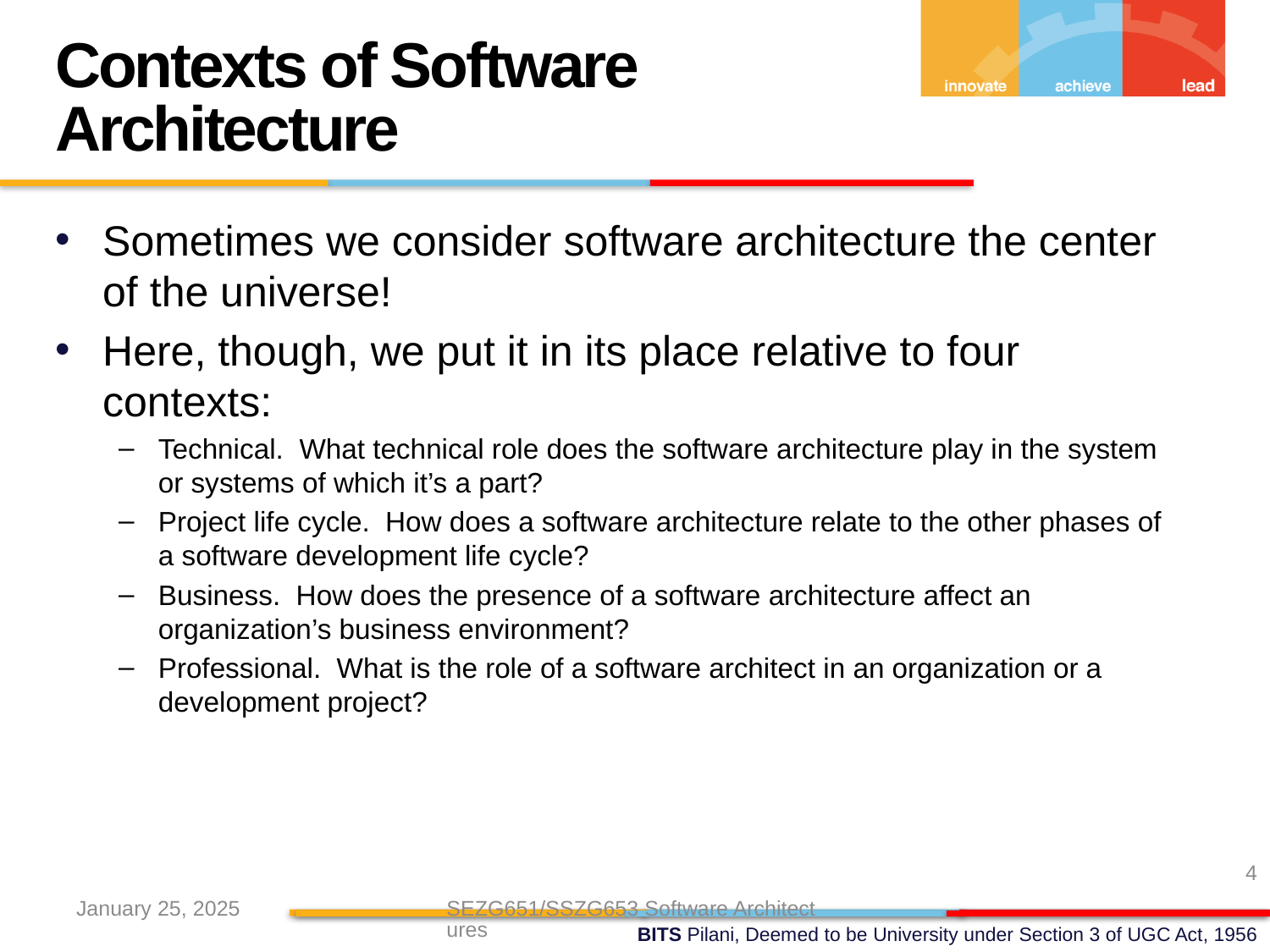

Contexts of Software Architecture
Sometimes we consider software architecture the center of the universe!
Here, though, we put it in its place relative to four contexts:
Technical.  What technical role does the software architecture play in the system or systems of which it’s a part?
Project life cycle.  How does a software architecture relate to the other phases of a software development life cycle?
Business.  How does the presence of a software architecture affect an organization’s business environment?
Professional.  What is the role of a software architect in an organization or a development project?
4
January 25, 2025
SEZG651/SSZG653 Software Architectures